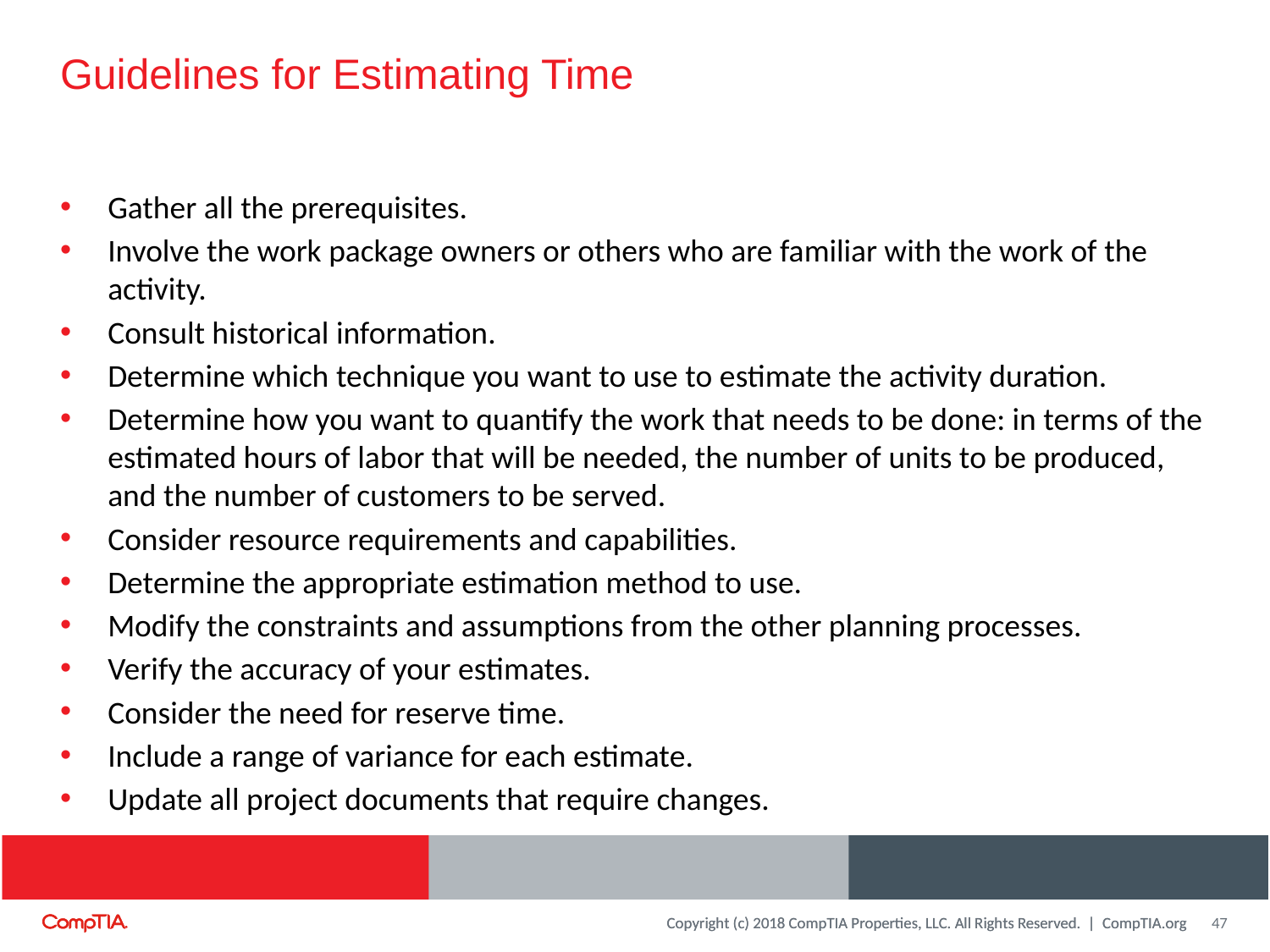

# Guidelines for Estimating Time
Gather all the prerequisites.
Involve the work package owners or others who are familiar with the work of the activity.
Consult historical information.
Determine which technique you want to use to estimate the activity duration.
Determine how you want to quantify the work that needs to be done: in terms of the estimated hours of labor that will be needed, the number of units to be produced, and the number of customers to be served.
Consider resource requirements and capabilities.
Determine the appropriate estimation method to use.
Modify the constraints and assumptions from the other planning processes.
Verify the accuracy of your estimates.
Consider the need for reserve time.
Include a range of variance for each estimate.
Update all project documents that require changes.
47